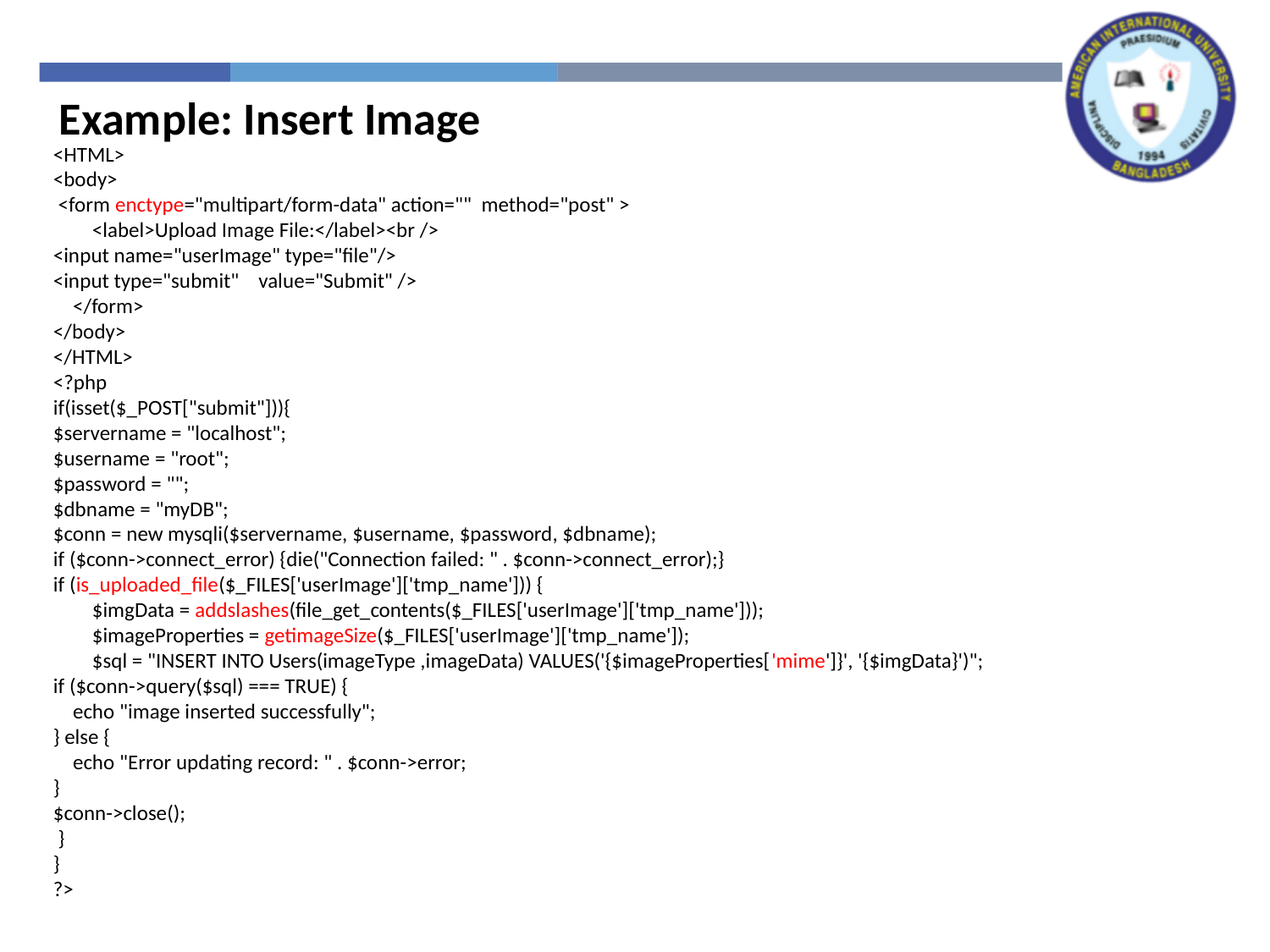

Example: Insert Image
<HTML>
<body>
 <form enctype="multipart/form-data" action=""  method="post" >
        <label>Upload Image File:</label><br />
<input name="userImage" type="file"/>
<input type="submit"    value="Submit" />
    </form>
</body>
</HTML>
<?php
if(isset($_POST["submit"])){
$servername = "localhost";
$username = "root";
$password = "";
$dbname = "myDB";
$conn = new mysqli($servername, $username, $password, $dbname);
if ($conn->connect_error) {die("Connection failed: " . $conn->connect_error);}
if (is_uploaded_file($_FILES['userImage']['tmp_name'])) {
        $imgData = addslashes(file_get_contents($_FILES['userImage']['tmp_name']));
        $imageProperties = getimageSize($_FILES['userImage']['tmp_name']);
        $sql = "INSERT INTO Users(imageType ,imageData) VALUES('{$imageProperties['mime']}', '{$imgData}')";
if ($conn->query($sql) === TRUE) {
    echo "image inserted successfully";
} else {
    echo "Error updating record: " . $conn->error;
}
$conn->close();
 }
}
?>